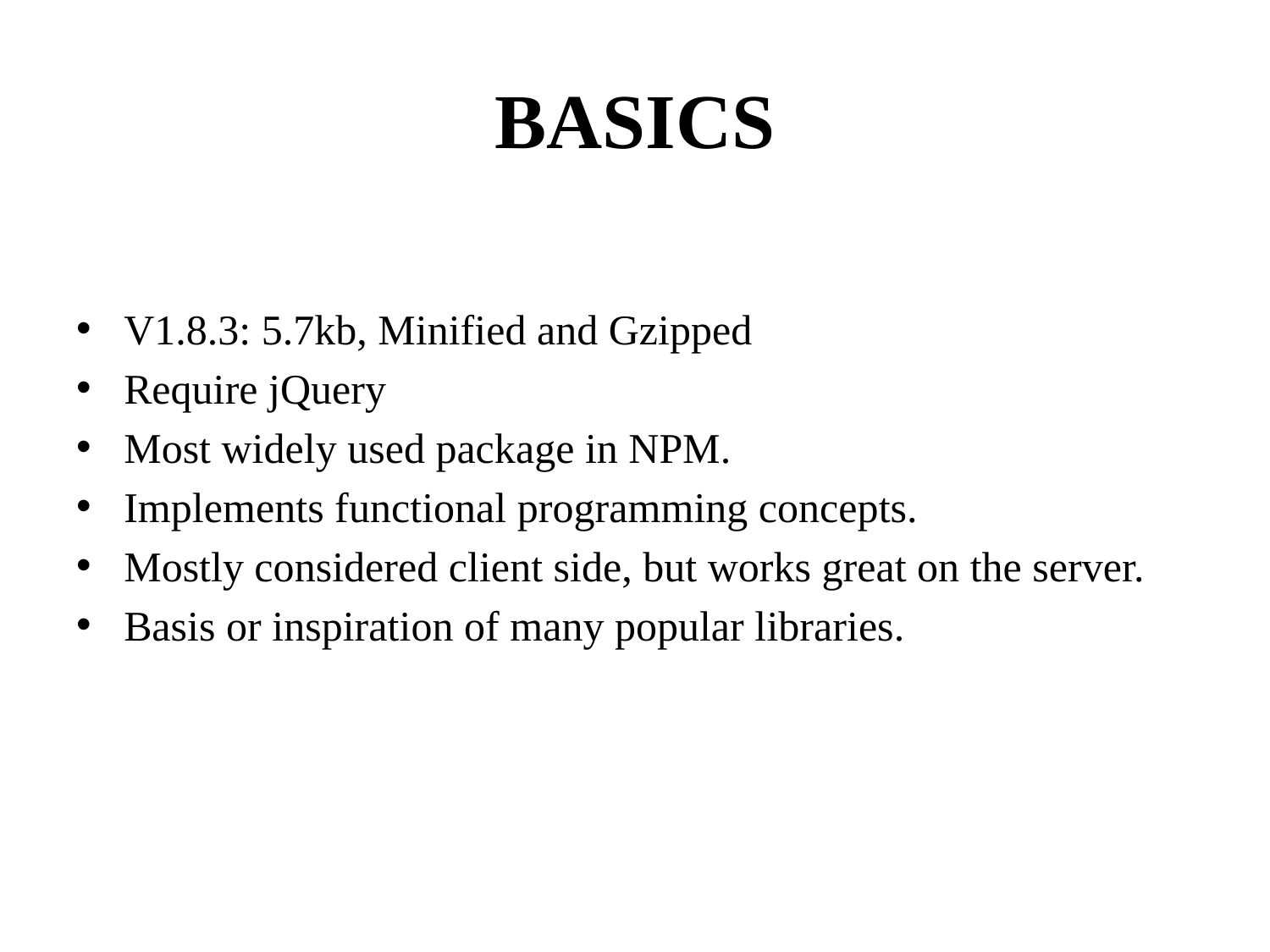

# BASICS
V1.8.3: 5.7kb, Minified and Gzipped
Require jQuery
Most widely used package in NPM.
Implements functional programming concepts.
Mostly considered client side, but works great on the server.
Basis or inspiration of many popular libraries.